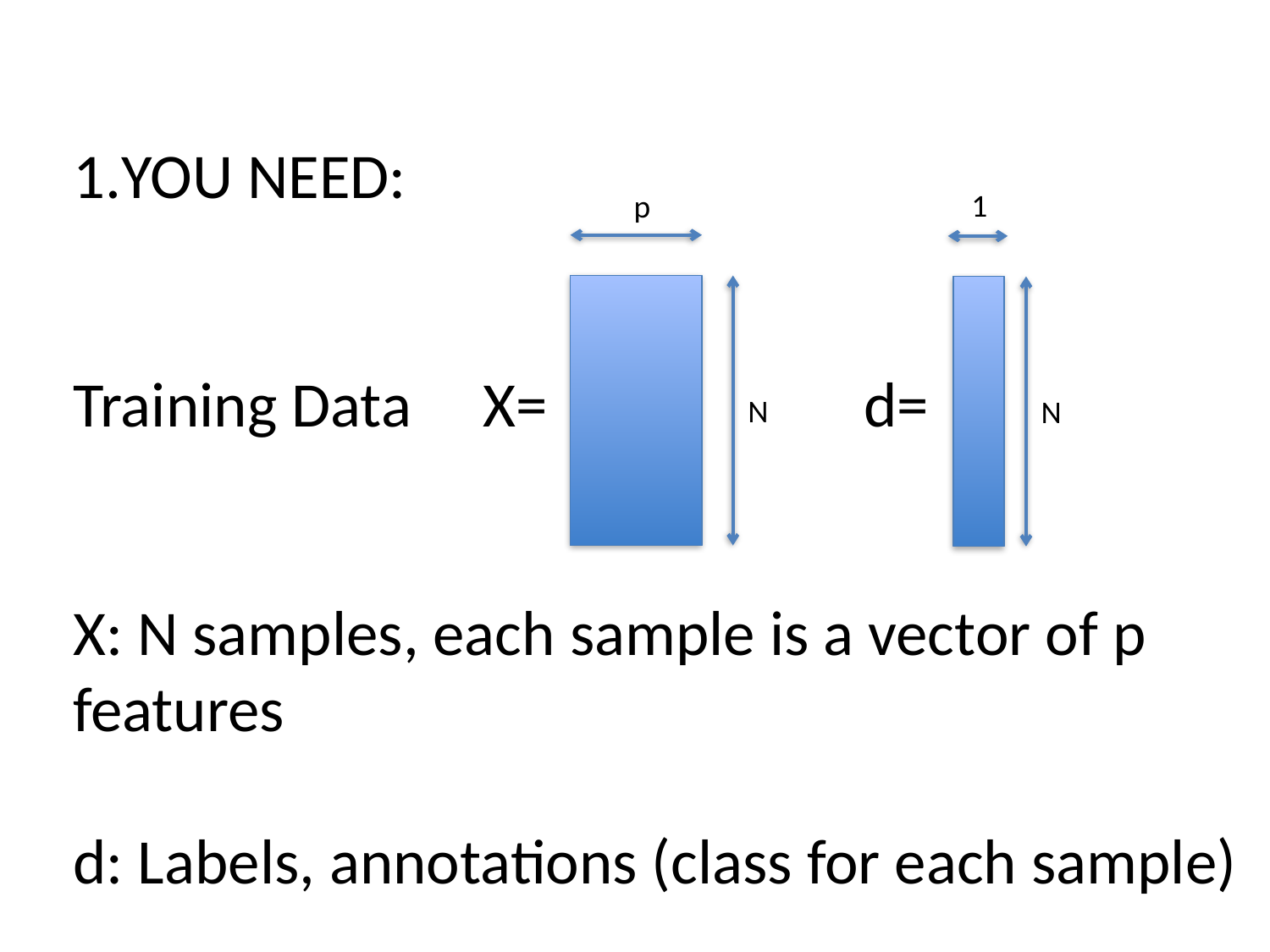

YOU NEED:

Training Data     X=                      d=

X: N samples, each sample is a vector of p features

d: Labels, annotations (class for each sample)
1
p

N
N